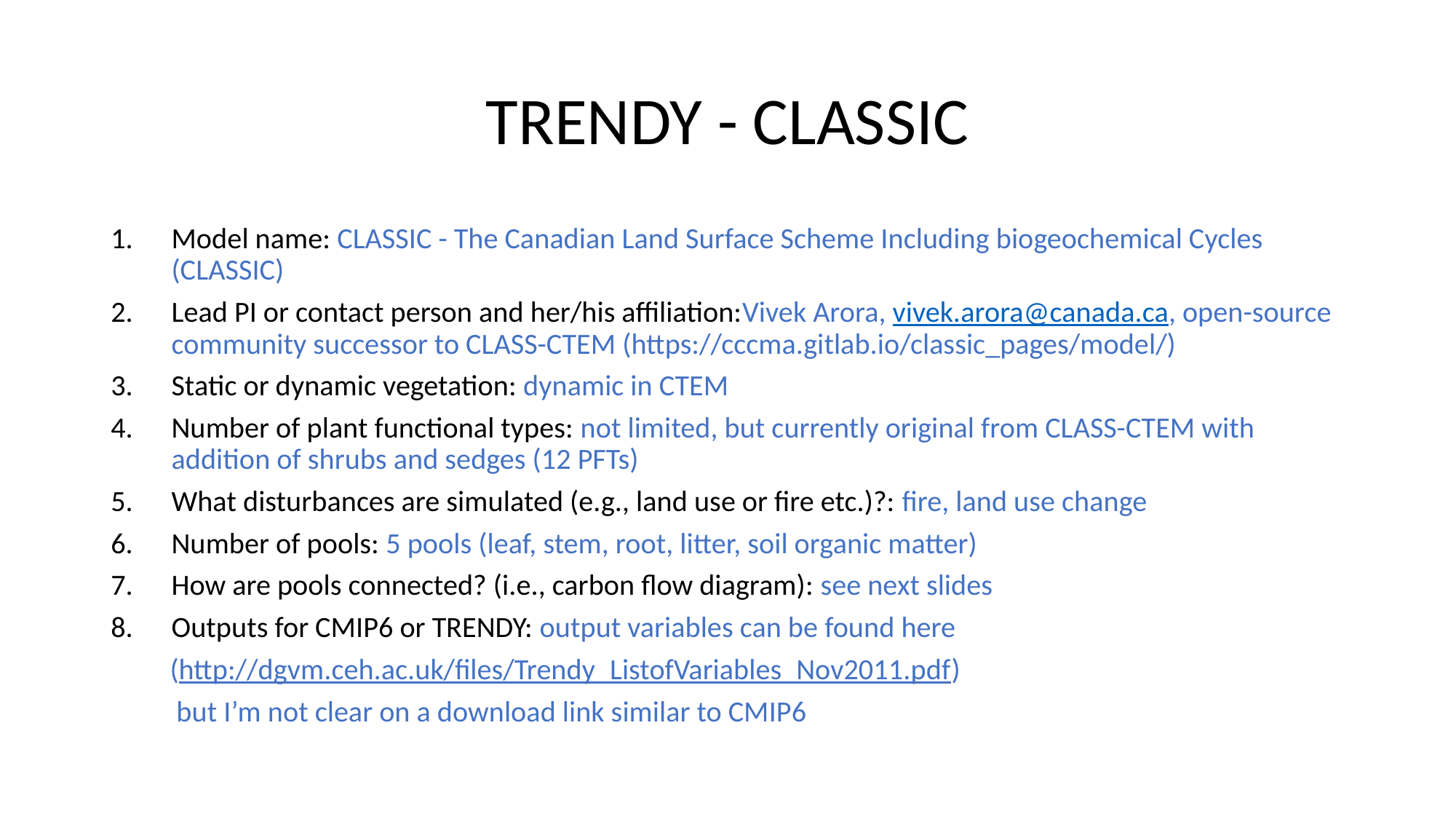

# TRENDY - CLASSIC
Model name: CLASSIC - The Canadian Land Surface Scheme Including biogeochemical Cycles (CLASSIC)
Lead PI or contact person and her/his affiliation:Vivek Arora, vivek.arora@canada.ca, open-source community successor to CLASS-CTEM (https://cccma.gitlab.io/classic_pages/model/)
Static or dynamic vegetation: dynamic in CTEM
Number of plant functional types: not limited, but currently original from CLASS-CTEM with addition of shrubs and sedges (12 PFTs)
What disturbances are simulated (e.g., land use or fire etc.)?: fire, land use change
Number of pools: 5 pools (leaf, stem, root, litter, soil organic matter)
How are pools connected? (i.e., carbon flow diagram): see next slides
Outputs for CMIP6 or TRENDY: output variables can be found here
         (http://dgvm.ceh.ac.uk/files/Trendy_ListofVariables_Nov2011.pdf)
          but I’m not clear on a download link similar to CMIP6